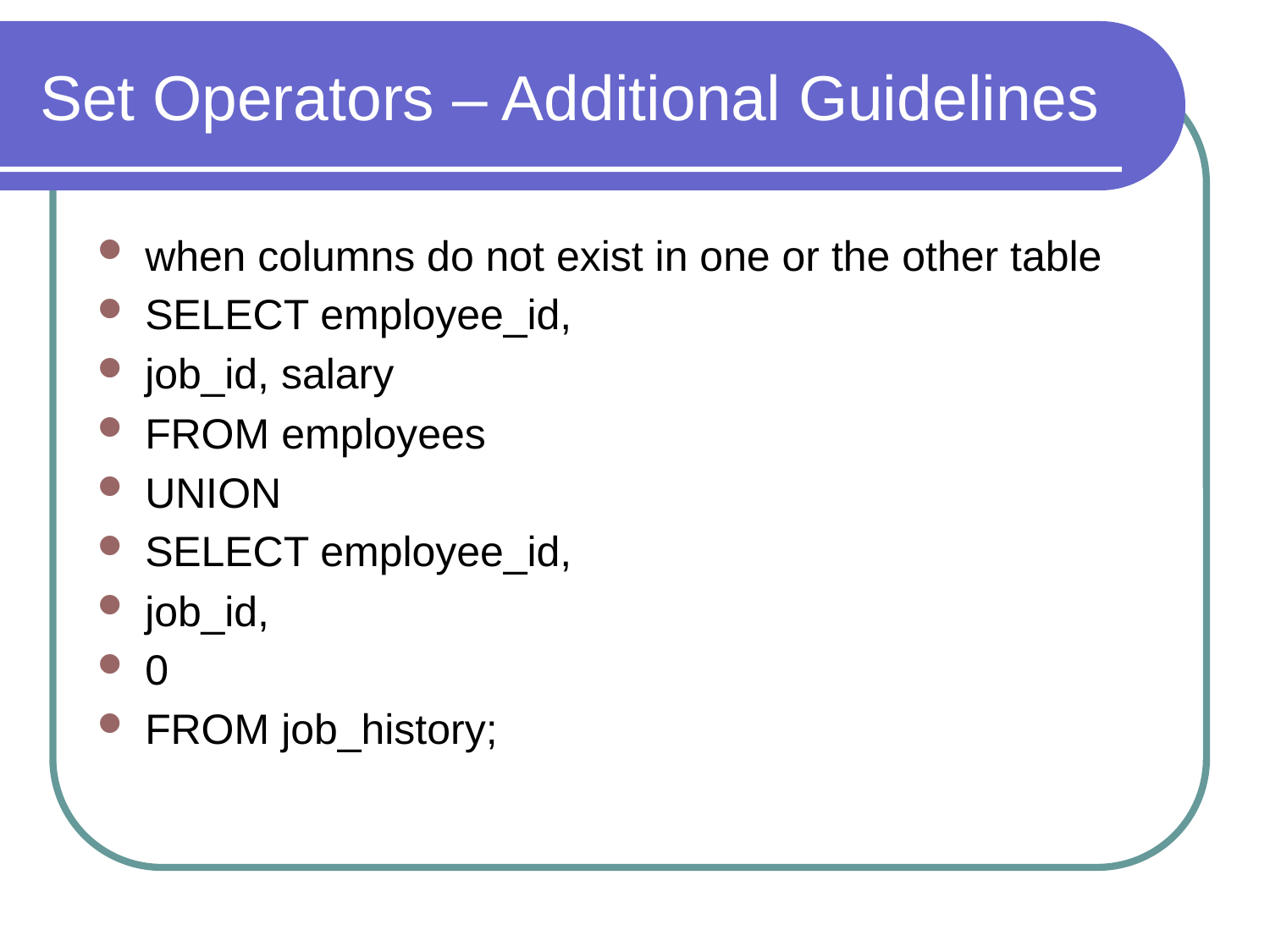

# Set Operators – Additional Guidelines
when columns do not exist in one or the other table
SELECT employee_id,
job_id, salary
FROM employees
UNION
SELECT employee_id,
job_id,
0
FROM job_history;